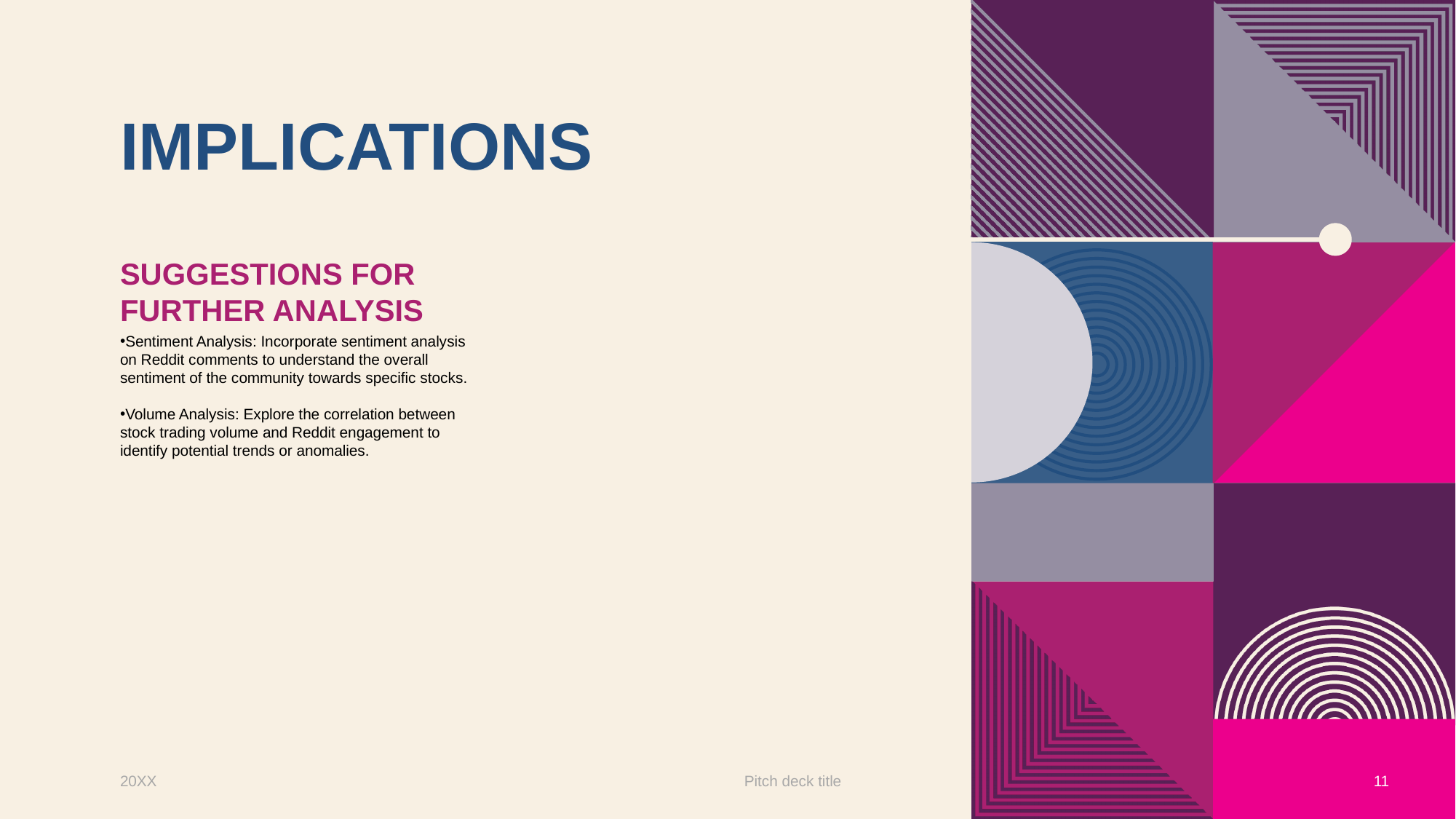

# implications
Suggestions for further analysis

Sentiment Analysis: Incorporate sentiment analysis on Reddit comments to understand the overall sentiment of the community towards specific stocks.

Volume Analysis: Explore the correlation between stock trading volume and Reddit engagement to identify potential trends or anomalies.

20XX
Pitch deck title
11